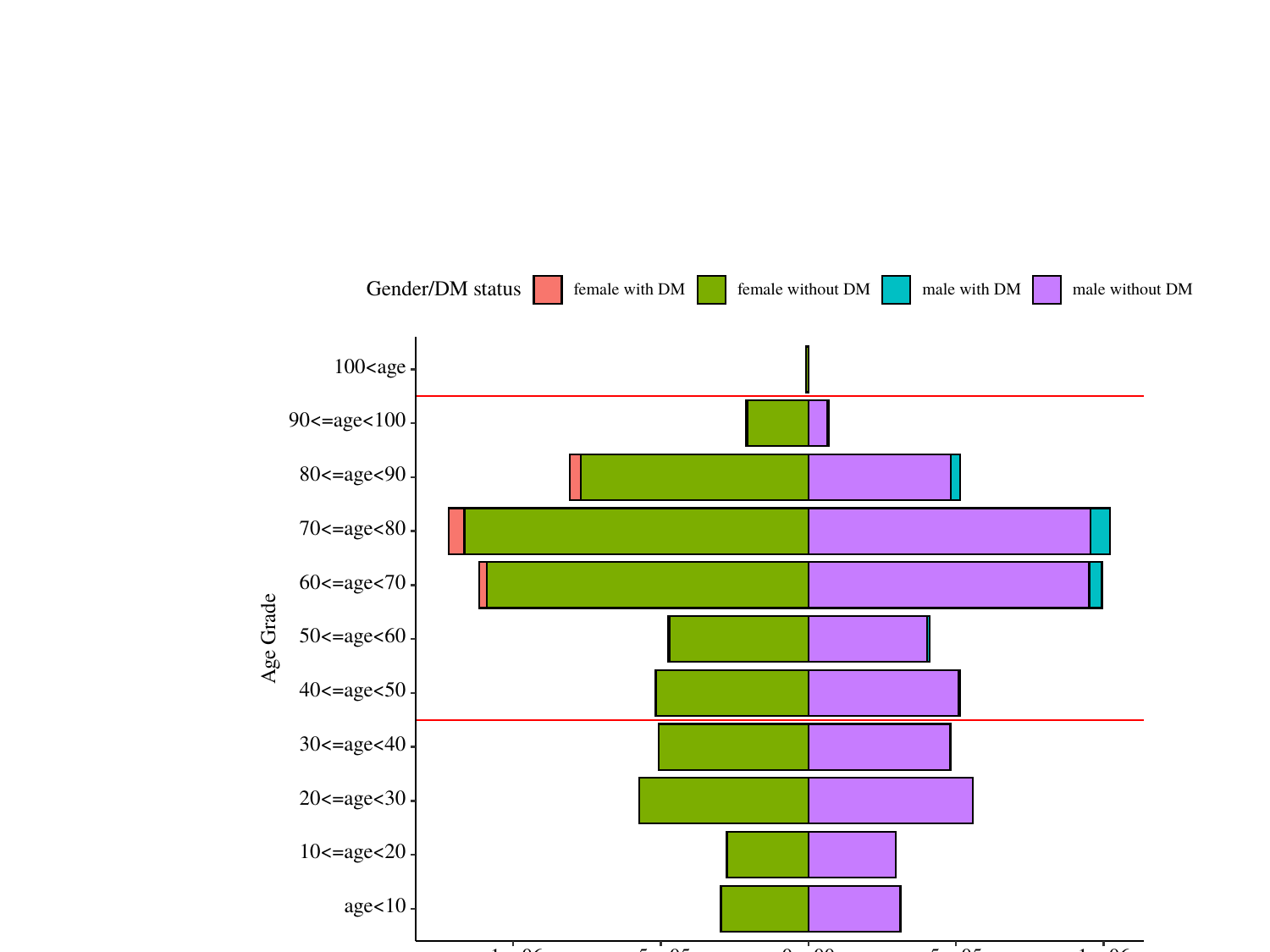

#

Gender/DM status
female with DM
female without DM
male with DM
male without DM

100<age

90<=age<100

80<=age<90

70<=age<80

60<=age<70

50<=age<60
Age Grade

40<=age<50

30<=age<40

20<=age<30

10<=age<20

age<10

-1e+06
-5e+05
0e+00
5e+05
1e+06
Population